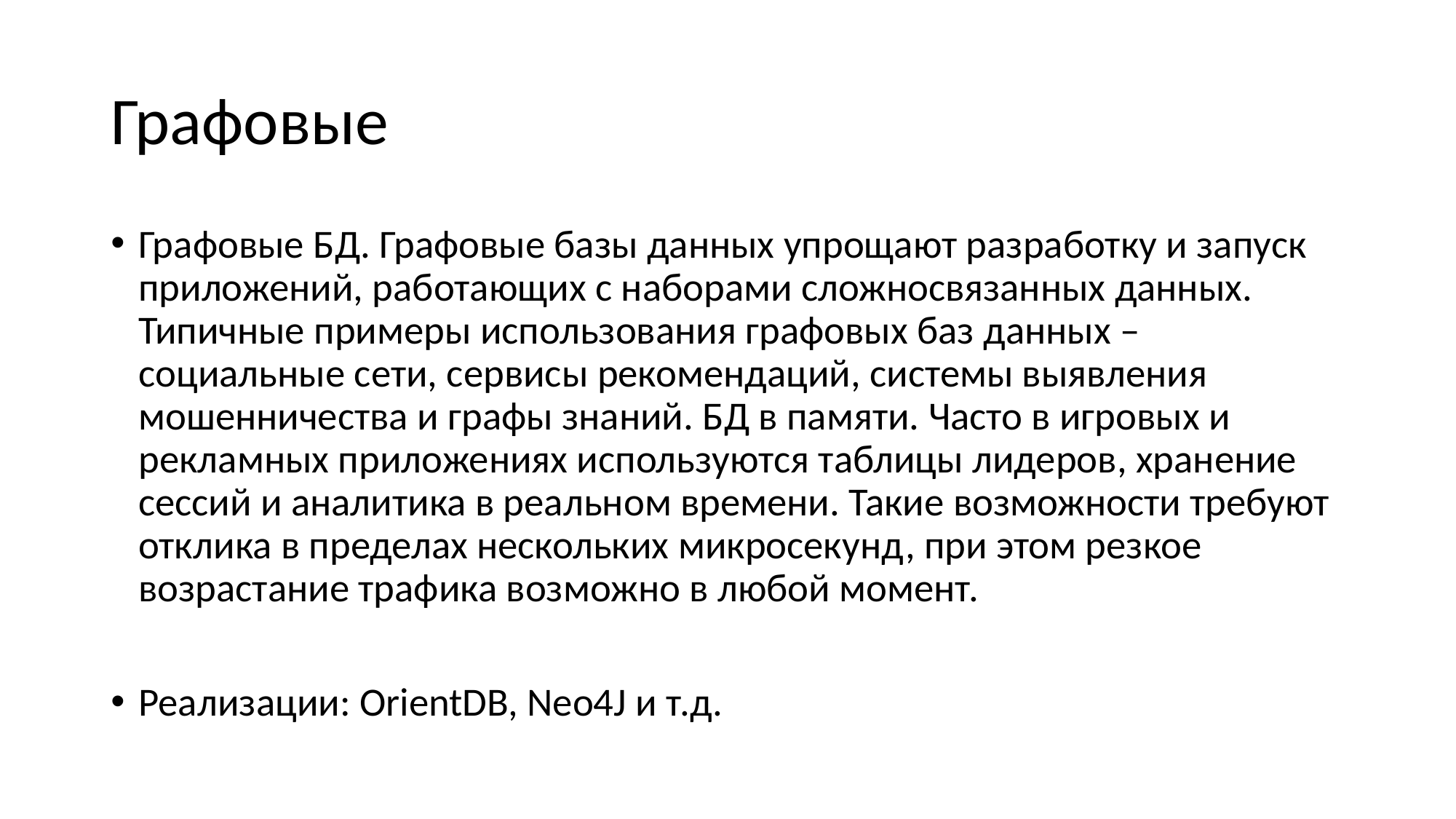

# Графовые
Графовые БД. Графовые базы данных упрощают разработку и запуск приложений, работающих с наборами сложносвязанных данных. Типичные примеры использования графовых баз данных – социальные сети, сервисы рекомендаций, системы выявления мошенничества и графы знаний. БД в памяти. Часто в игровых и рекламных приложениях используются таблицы лидеров, хранение сессий и аналитика в реальном времени. Такие возможности требуют отклика в пределах нескольких микросекунд, при этом резкое возрастание трафика возможно в любой момент.

Реализации: OrientDB, Neo4J и т.д.